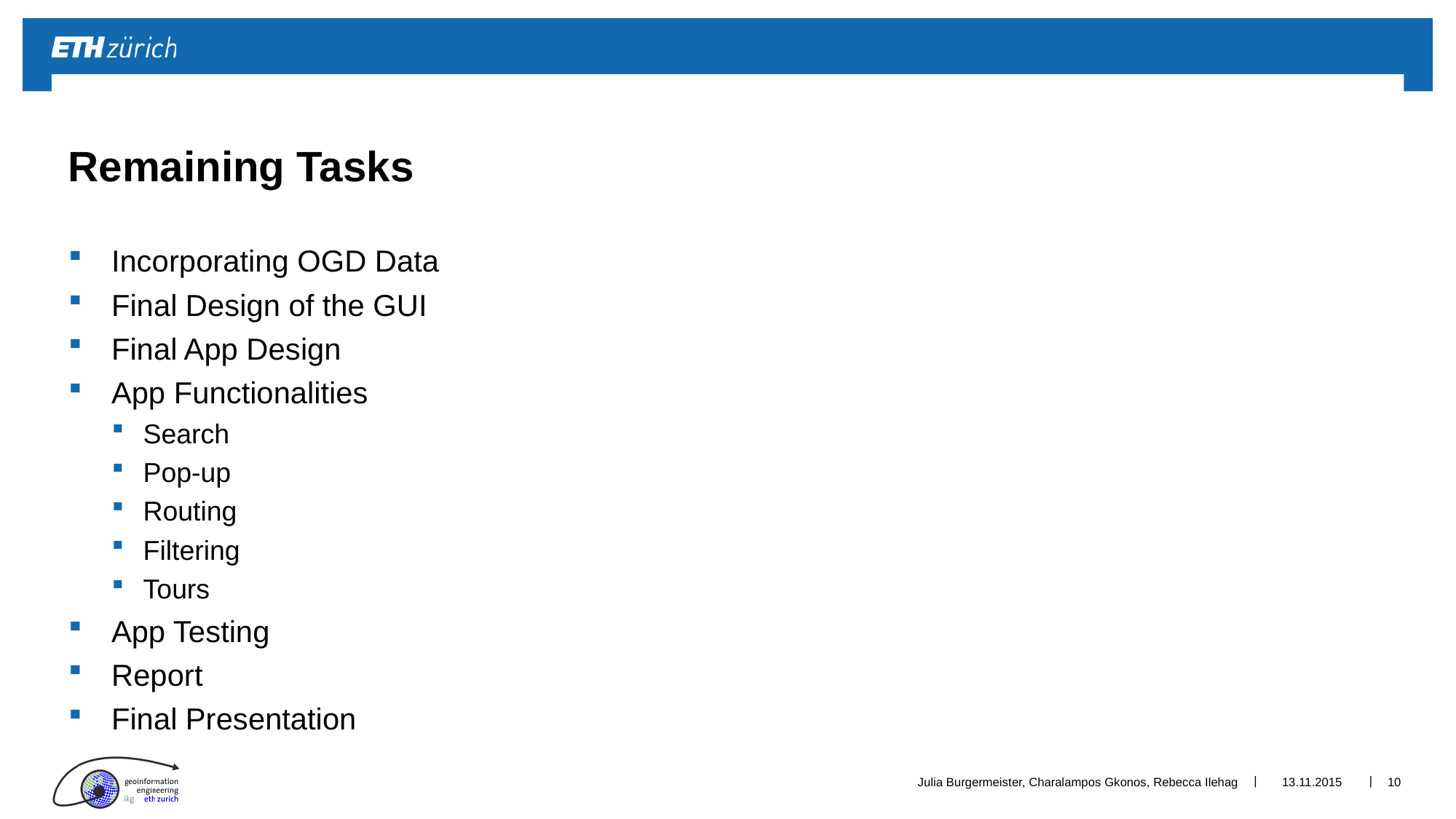

# Remaining Tasks
Incorporating OGD Data
Final Design of the GUI
Final App Design
App Functionalities
Search
Pop-up
Routing
Filtering
Tours
App Testing
Report
Final Presentation

Julia Burgermeister, Charalampos Gkonos, Rebecca Ilehag
13.11.2015
10